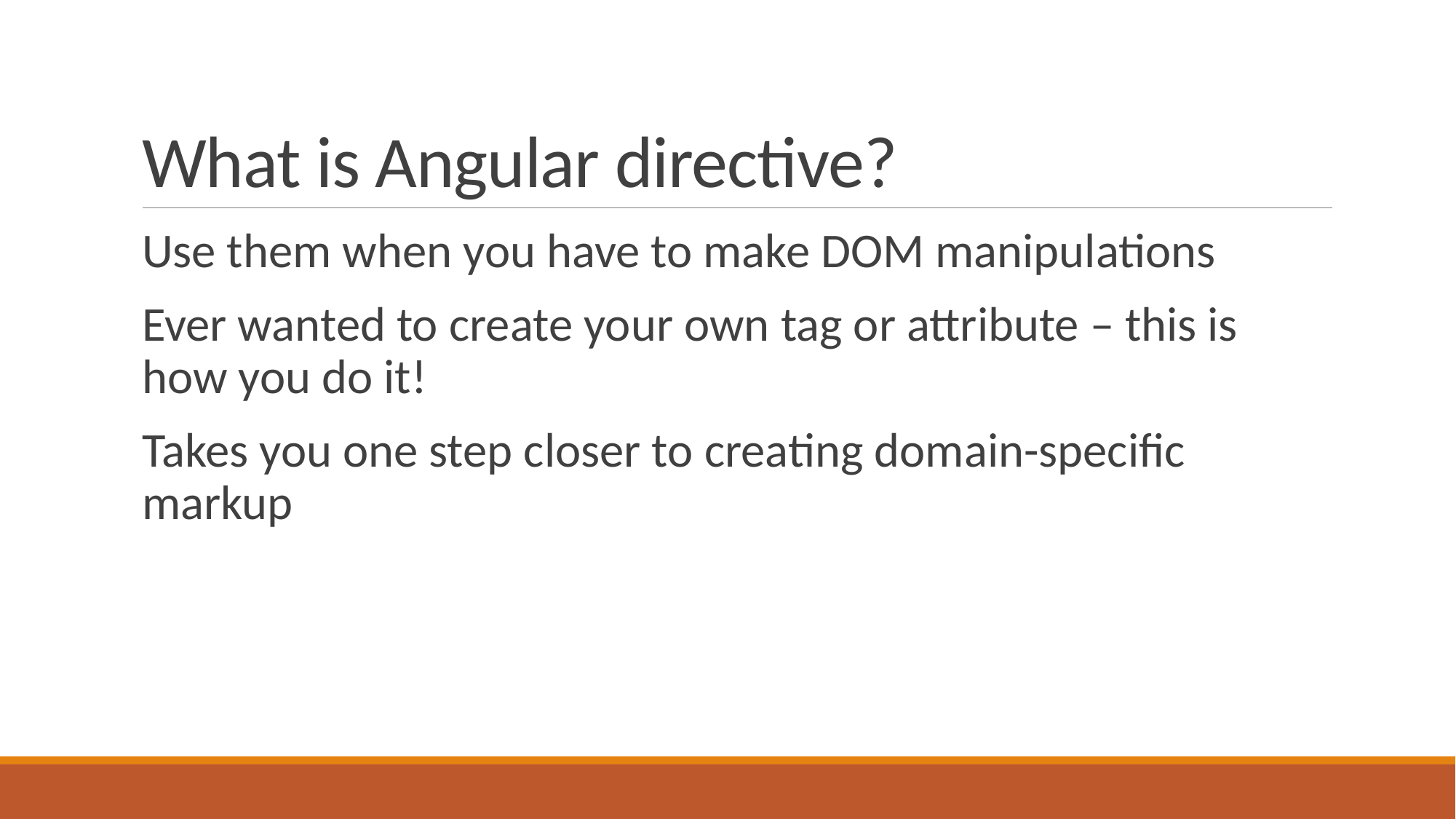

# What is Angular directive?
Use them when you have to make DOM manipulations
Ever wanted to create your own tag or attribute – this is how you do it!
Takes you one step closer to creating domain-specific markup